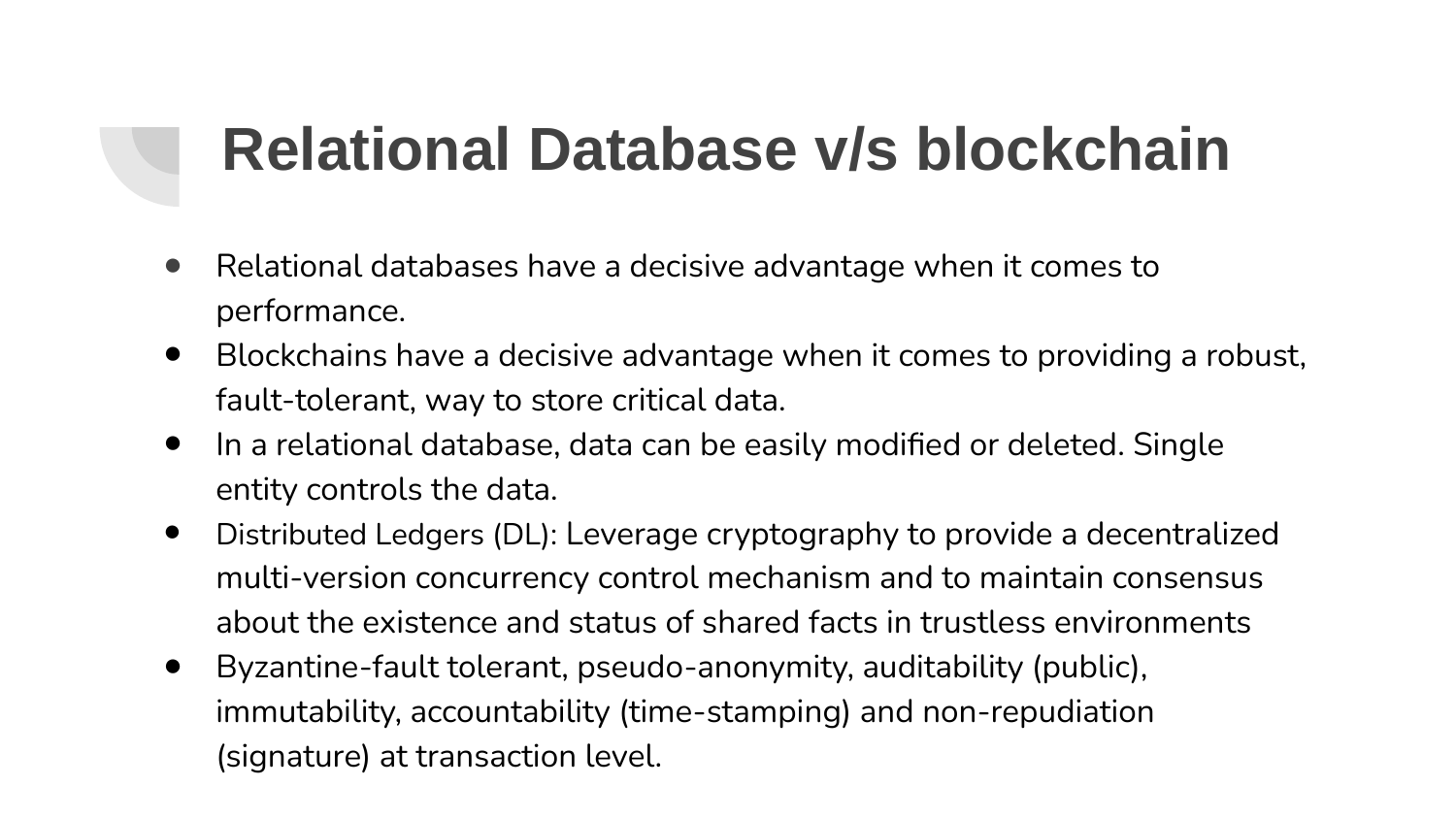

# Relational Database v/s blockchain
Relational databases have a decisive advantage when it comes to performance.
Blockchains have a decisive advantage when it comes to providing a robust, fault-tolerant, way to store critical data.
In a relational database, data can be easily modified or deleted. Single entity controls the data.
Distributed Ledgers (DL): Leverage cryptography to provide a decentralized multi-version concurrency control mechanism and to maintain consensus about the existence and status of shared facts in trustless environments
Byzantine-fault tolerant, pseudo-anonymity, auditability (public), immutability, accountability (time-stamping) and non-repudiation (signature) at transaction level.